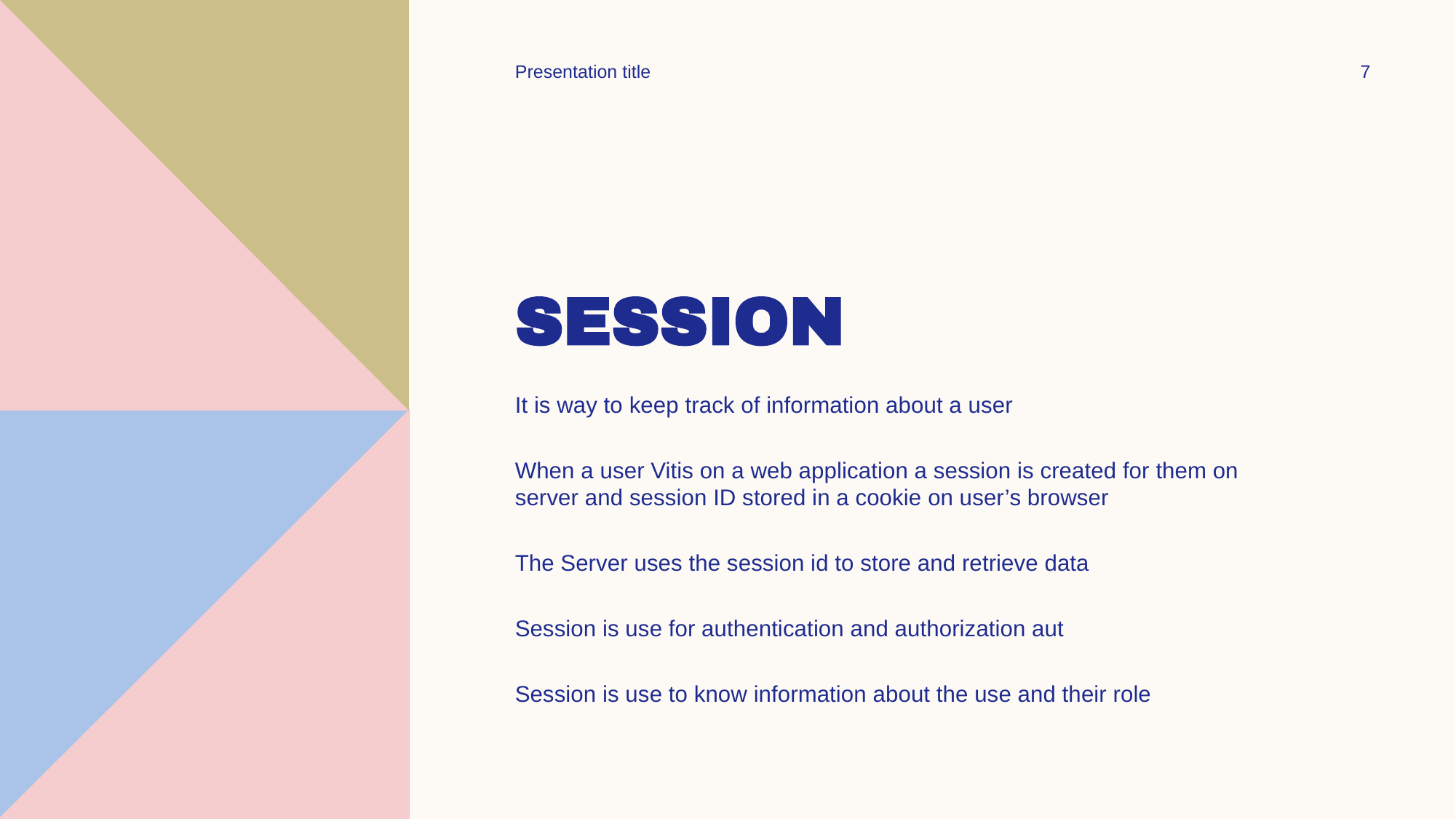

Presentation title
7
# Session
It is way to keep track of information about a user

When a user Vitis on a web application a session is created for them on server and session ID stored in a cookie on user’s browser

The Server uses the session id to store and retrieve data

Session is use for authentication and authorization aut

Session is use to know information about the use and their role